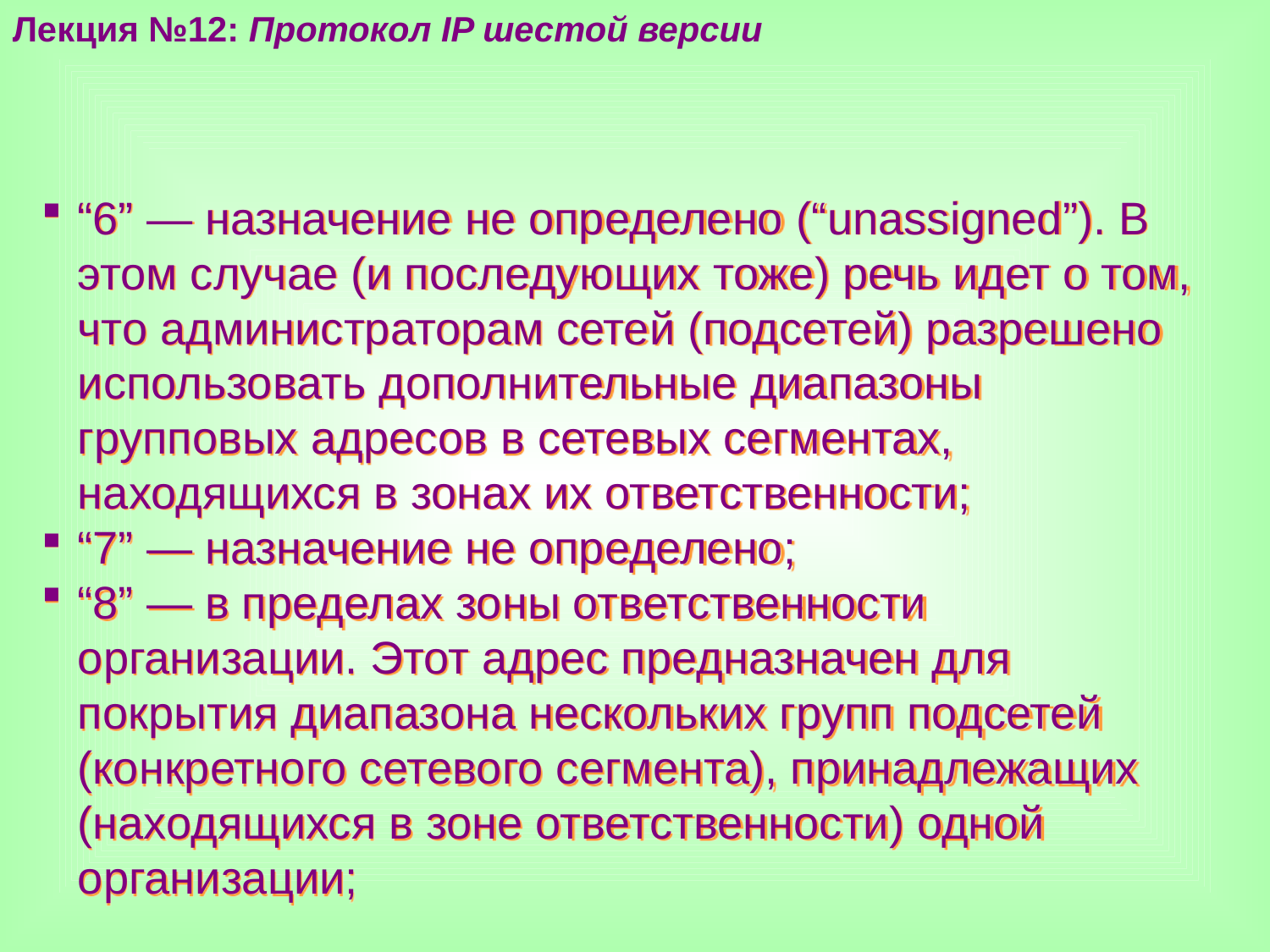

Лекция №12: Протокол IP шестой версии
“6” — назначение не определено (“unassigned”). В этом случае (и последующих тоже) речь идет о том, что администраторам сетей (подсетей) разрешено использовать дополнительные диапазоны групповых адресов в сетевых сегментах, находящихся в зонах их ответственности;
“7” — назначение не определено;
“8” — в пределах зоны ответственности организации. Этот адрес предназначен для покрытия диапазона нескольких групп подсетей (конкретного сетевого сегмента), принадлежащих (находящихся в зоне ответственности) одной организации;